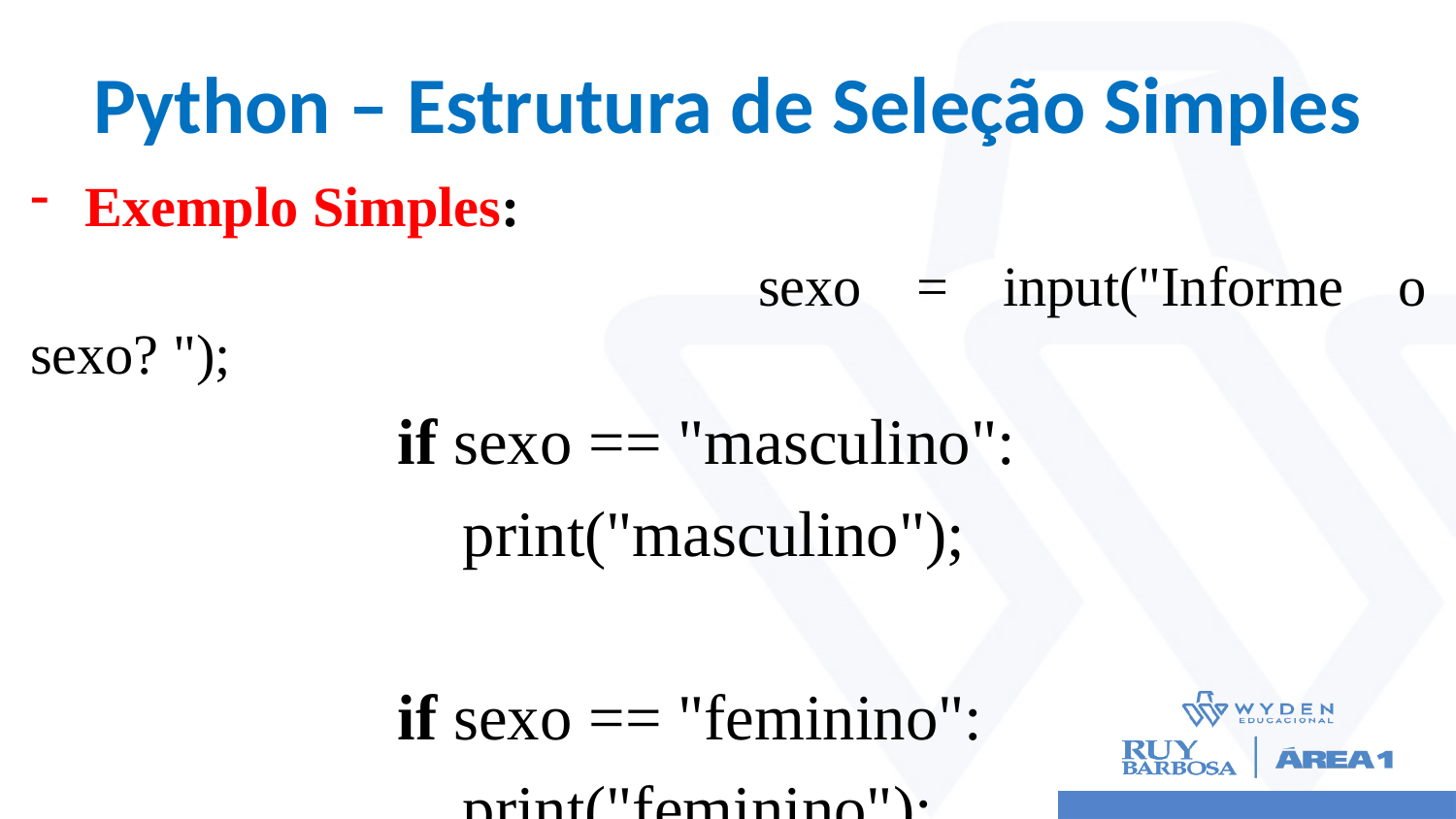

# Python – Estrutura de Seleção Simples
Exemplo Simples:
					sexo = input("Informe o sexo? ");
if sexo == "masculino":
    print("masculino");

if sexo == "feminino":
    print("feminino");